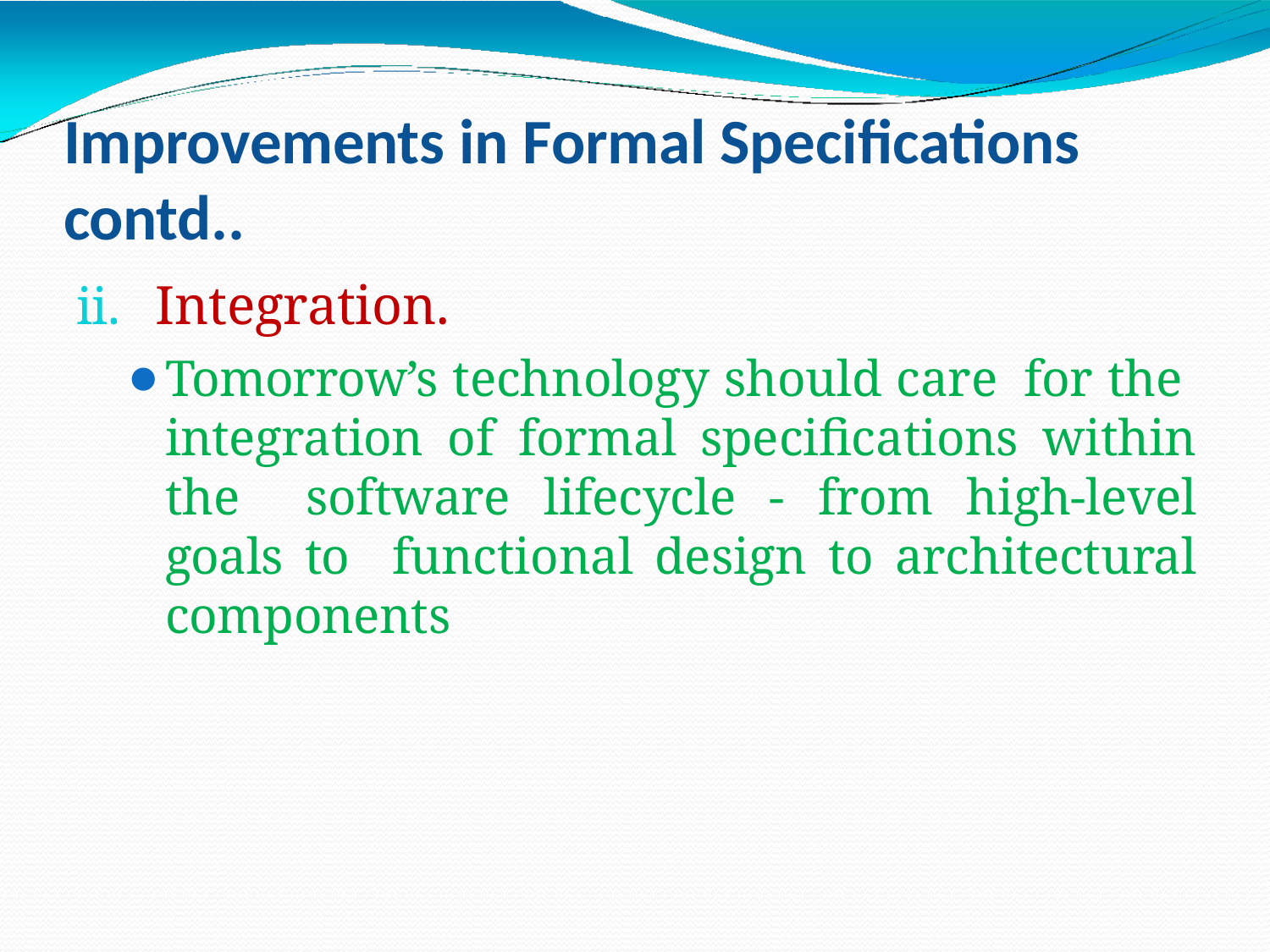

Improvements in Formal Specifications  contd..
Integration.
Tomorrow’s technology should care for the  integration of formal specifications within the  software lifecycle - from high-level goals to  functional design to architectural components